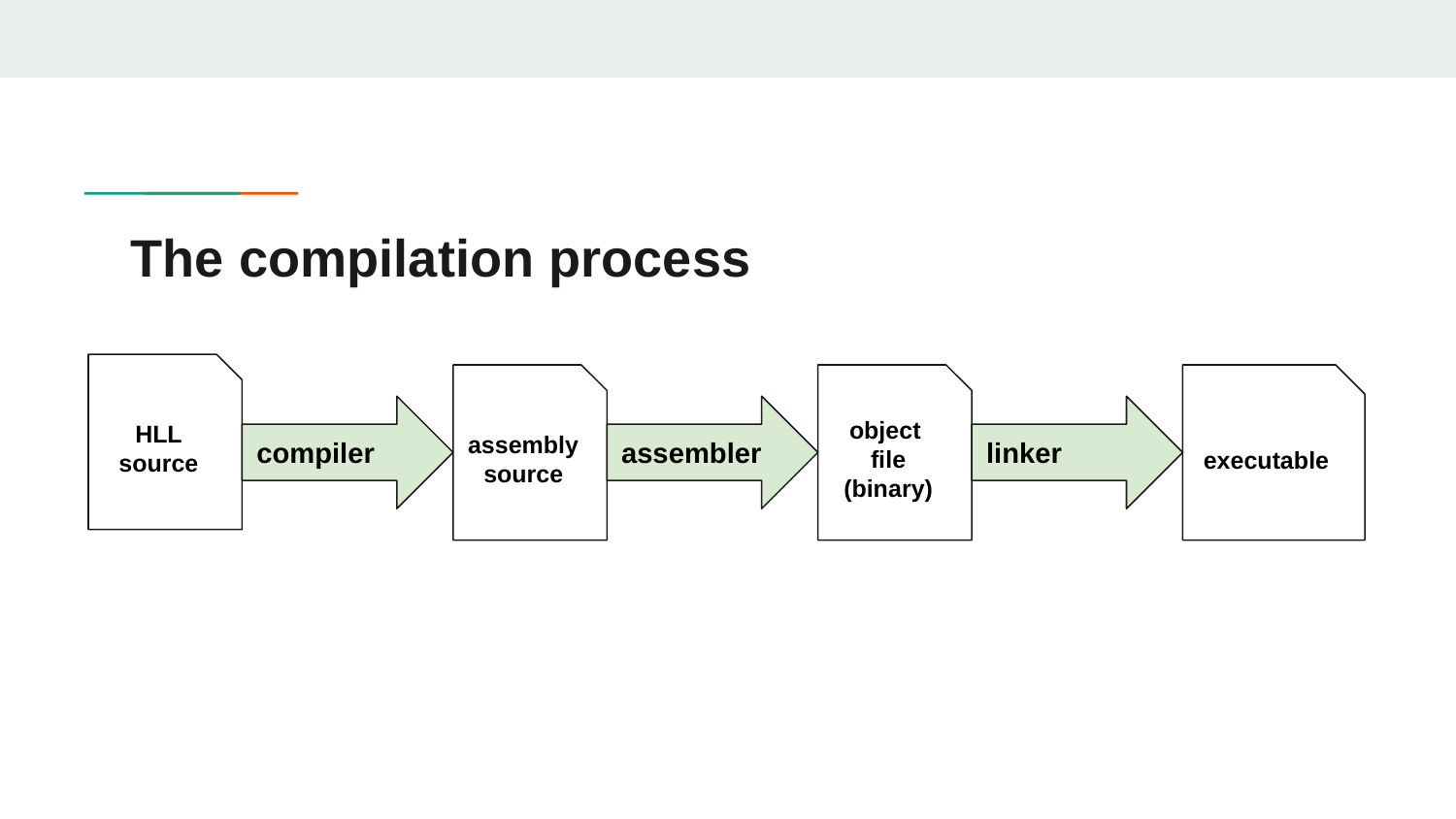

# The compilation process
HLL
source
assembly
source
object
file
(binary)
executable
compiler
assembler
linker